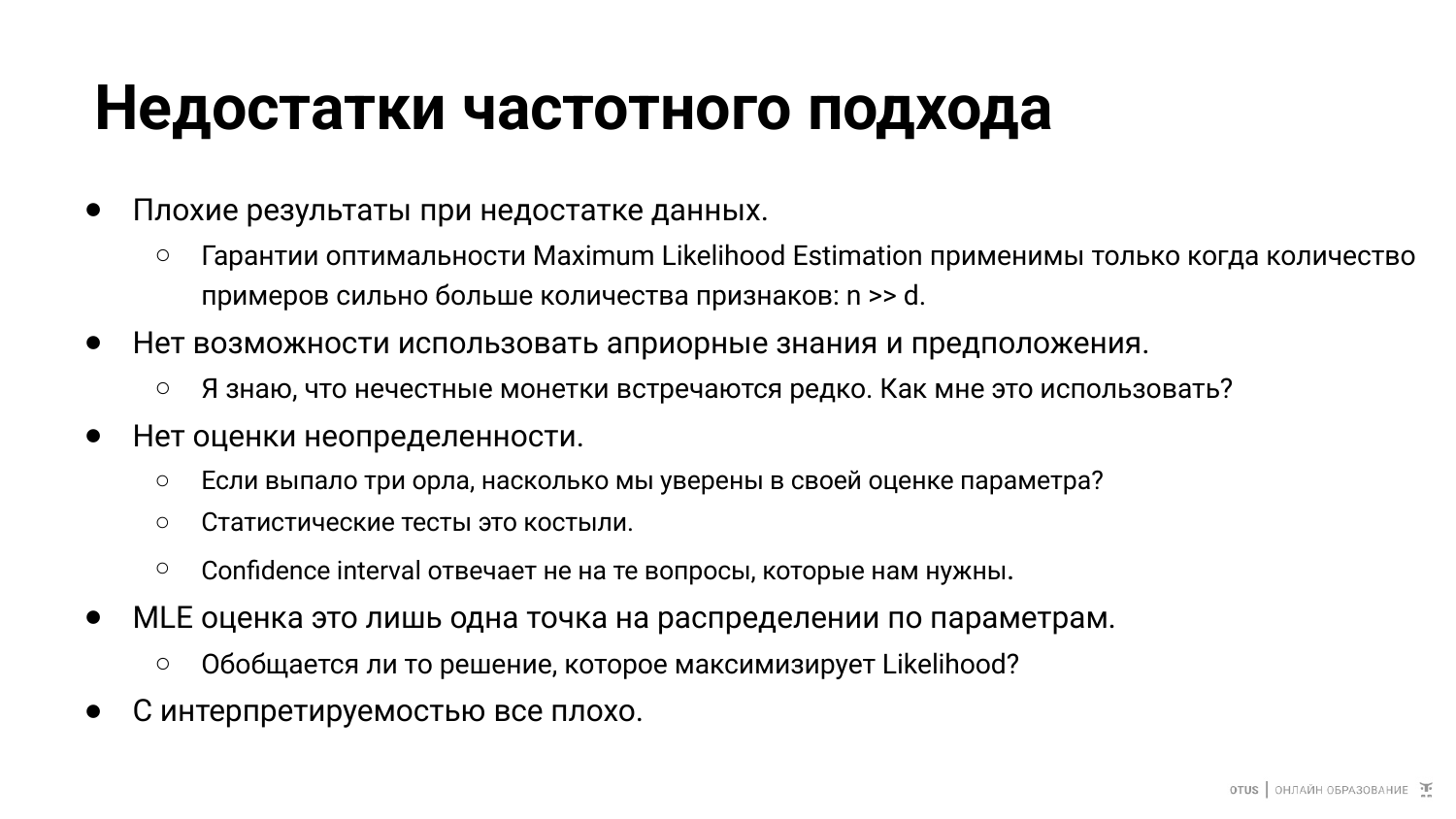

# Недостатки частотного подхода
Плохие результаты при недостатке данных.
Гарантии оптимальности Maximum Likelihood Estimation применимы только когда количество примеров сильно больше количества признаков: n >> d.
Нет возможности использовать априорные знания и предположения.
Я знаю, что нечестные монетки встречаются редко. Как мне это использовать?
Нет оценки неопределенности.
Если выпало три орла, насколько мы уверены в своей оценке параметра?
Статистические тесты это костыли.
Confidence interval отвечает не на те вопросы, которые нам нужны.
MLE оценка это лишь одна точка на распределении по параметрам.
Обобщается ли то решение, которое максимизирует Likelihood?
С интерпретируемостью все плохо.